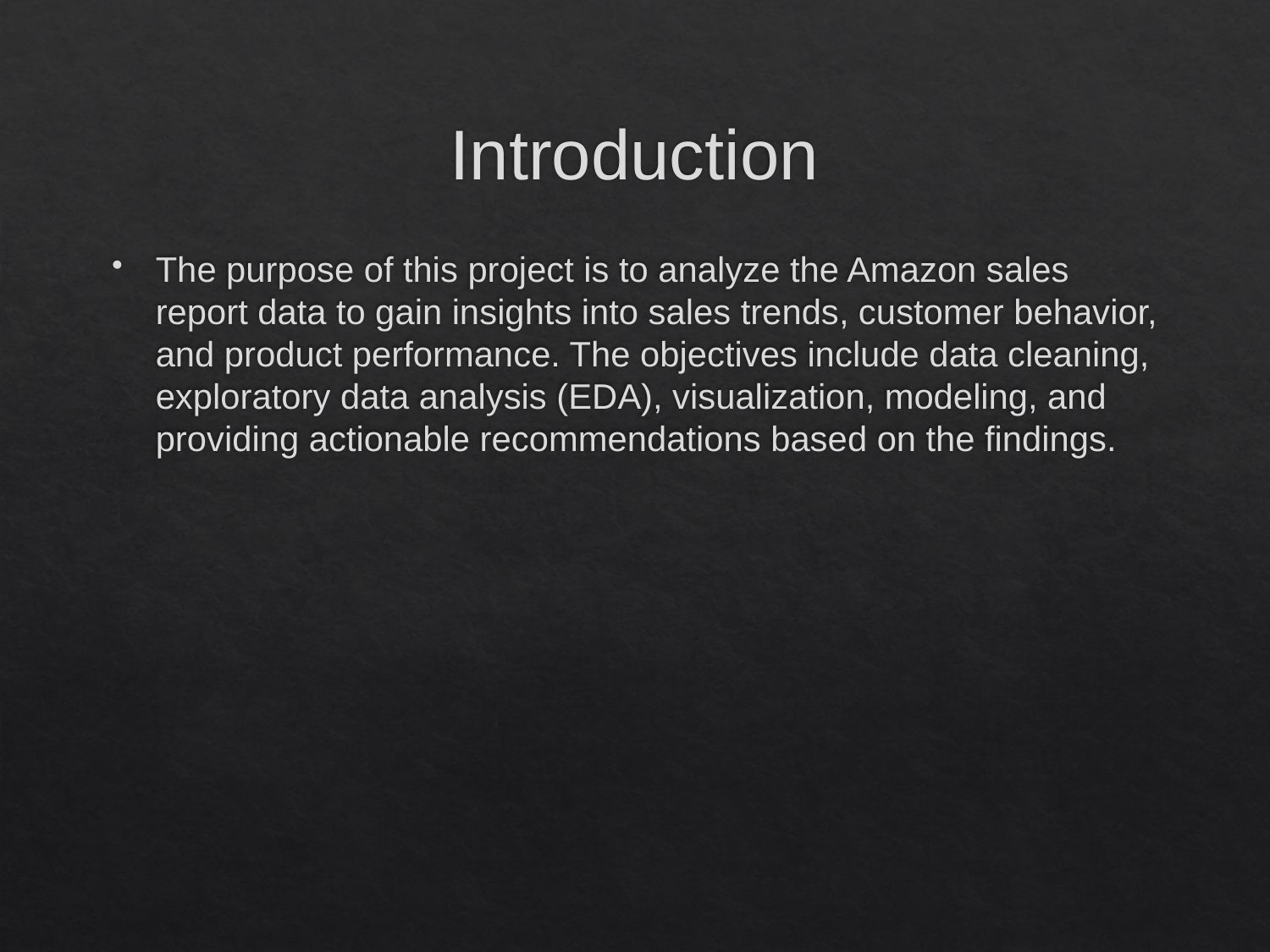

# Introduction
The purpose of this project is to analyze the Amazon sales report data to gain insights into sales trends, customer behavior, and product performance. The objectives include data cleaning, exploratory data analysis (EDA), visualization, modeling, and providing actionable recommendations based on the findings.